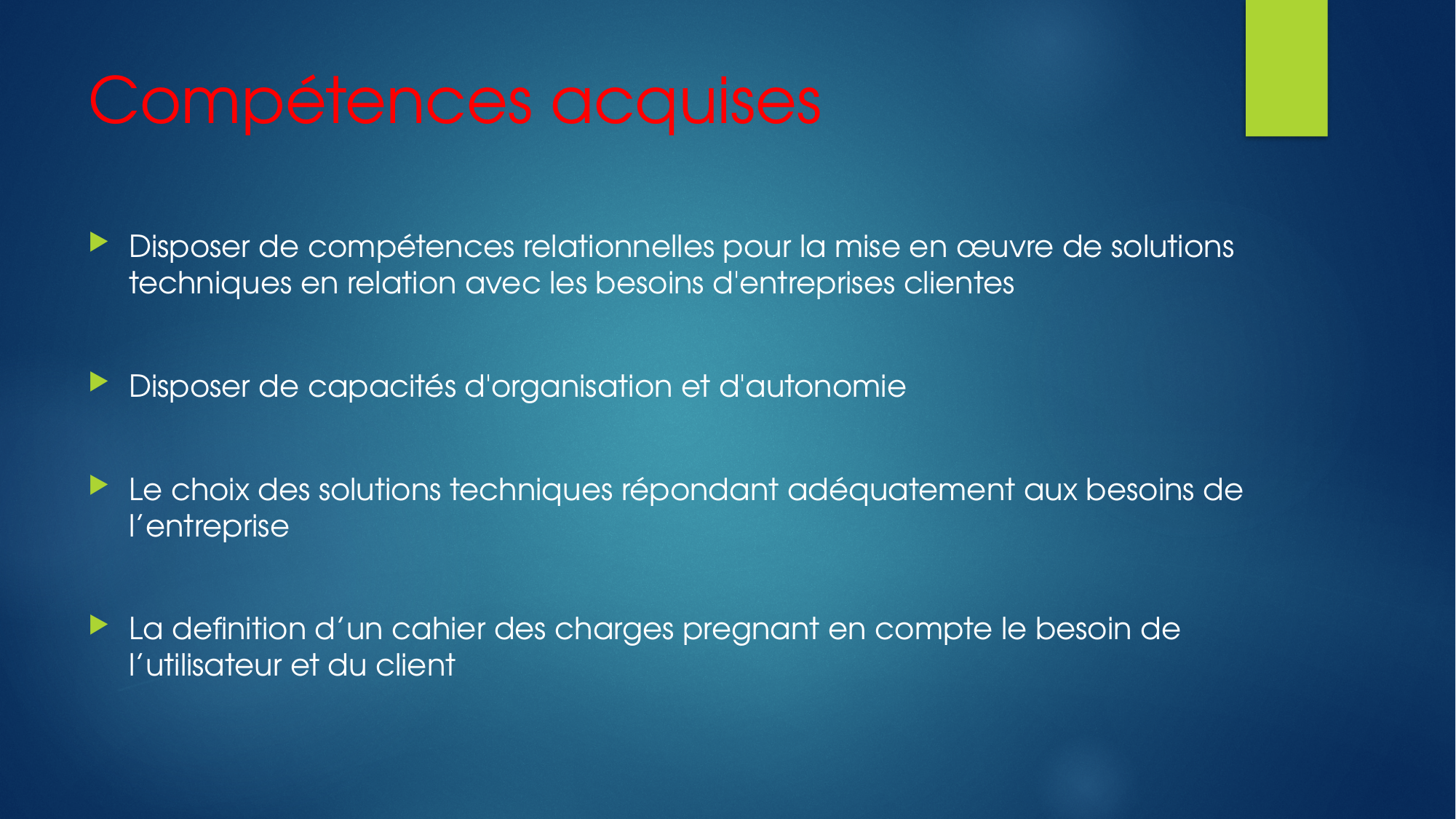

# Compétences acquises
Disposer de compétences relationnelles pour la mise en œuvre de solutions techniques en relation avec les besoins d'entreprises clientes

Disposer de capacités d'organisation et d'autonomie

Le choix des solutions techniques répondant adéquatement aux besoins de l’entreprise

La definition d’un cahier des charges pregnant en compte le besoin de l’utilisateur et du client